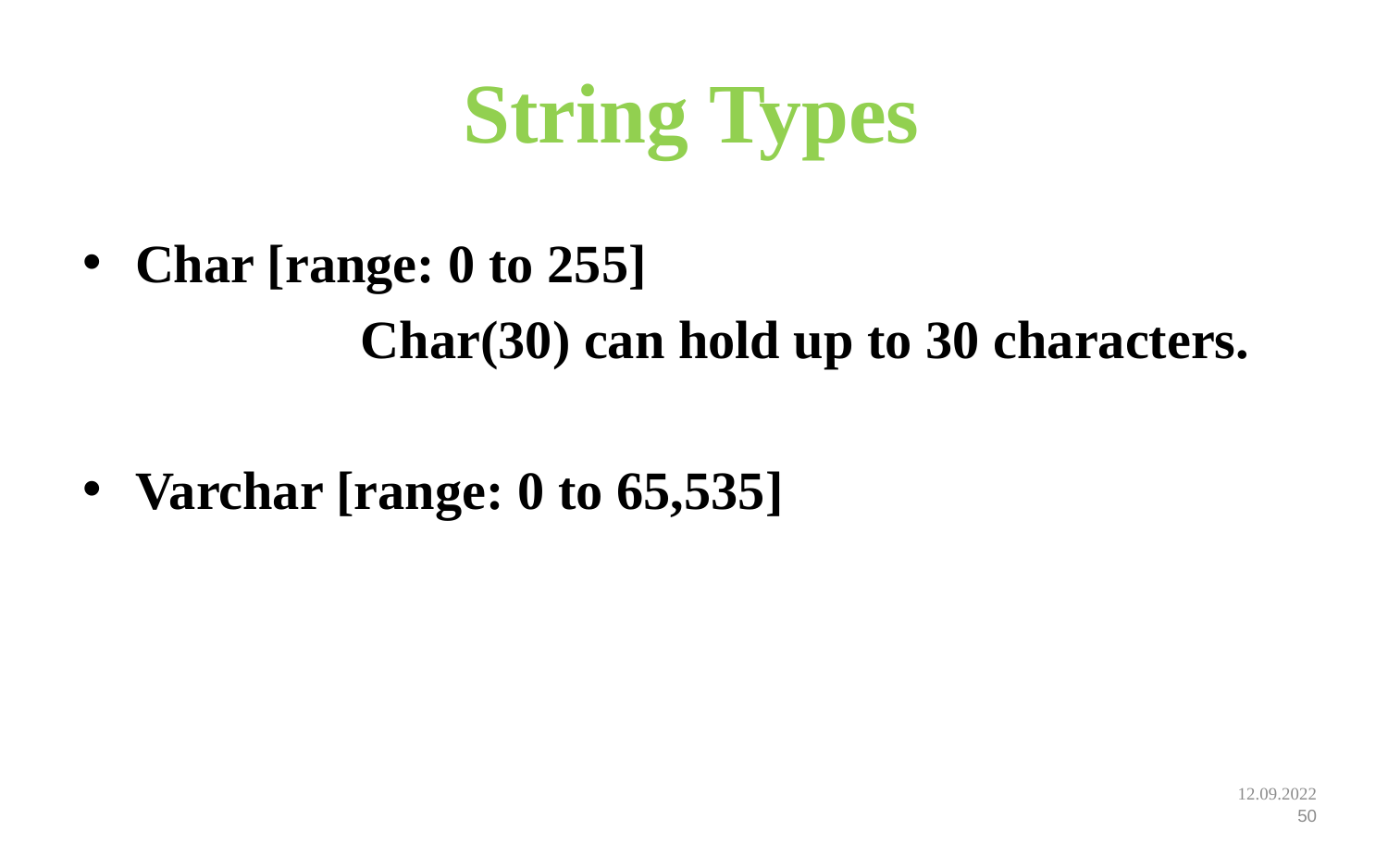

# String Types
Char [range: 0 to 255]
		Char(30) can hold up to 30 characters.

Varchar [range: 0 to 65,535]

12.09.2022
50